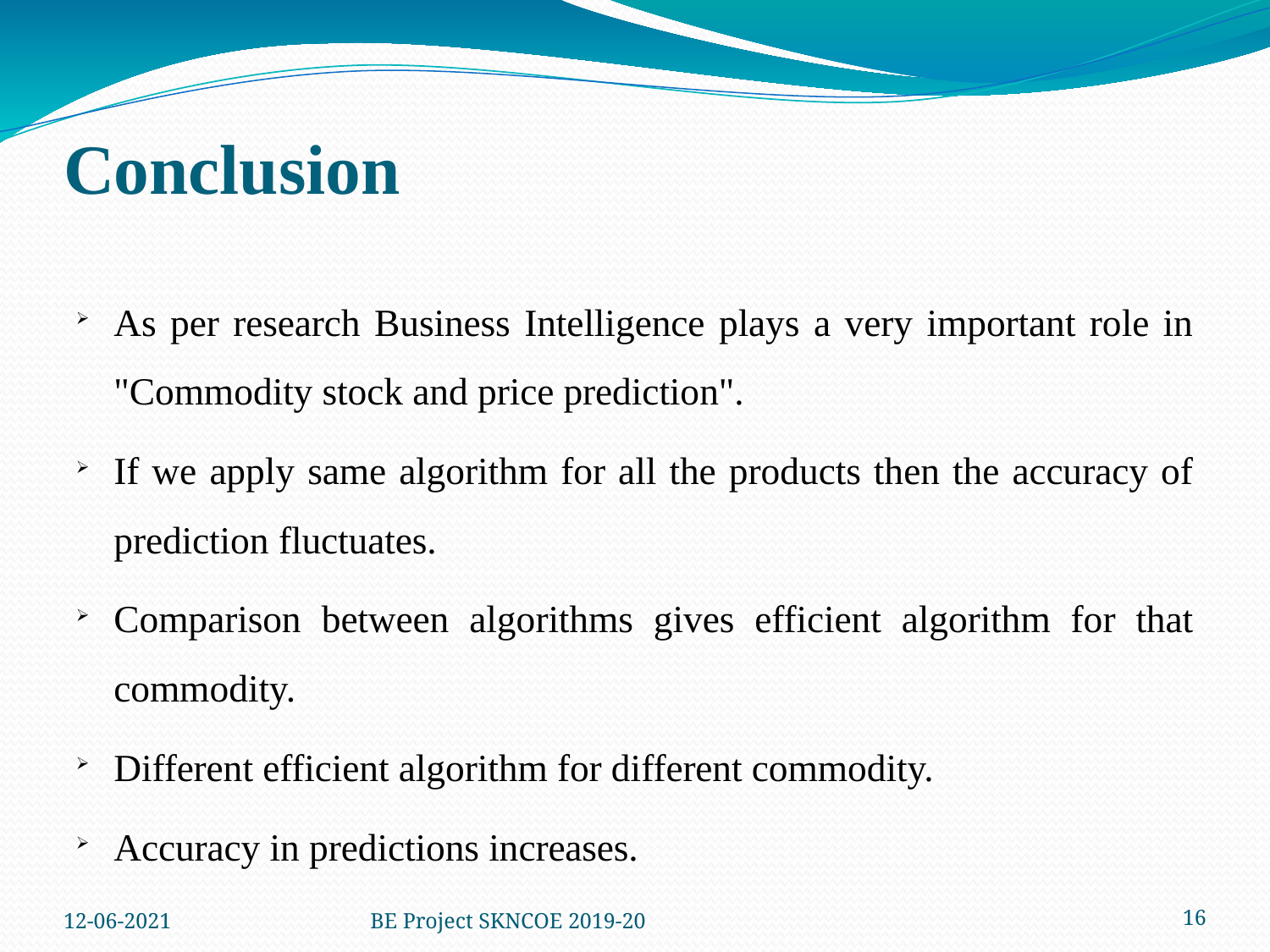

Conclusion
As per research Business Intelligence plays a very important role in "Commodity stock and price prediction".
If we apply same algorithm for all the products then the accuracy of prediction fluctuates.
Comparison between algorithms gives efficient algorithm for that commodity.
Different efficient algorithm for different commodity.
Accuracy in predictions increases.

12-06-2021
BE Project SKNCOE 2019-20
16